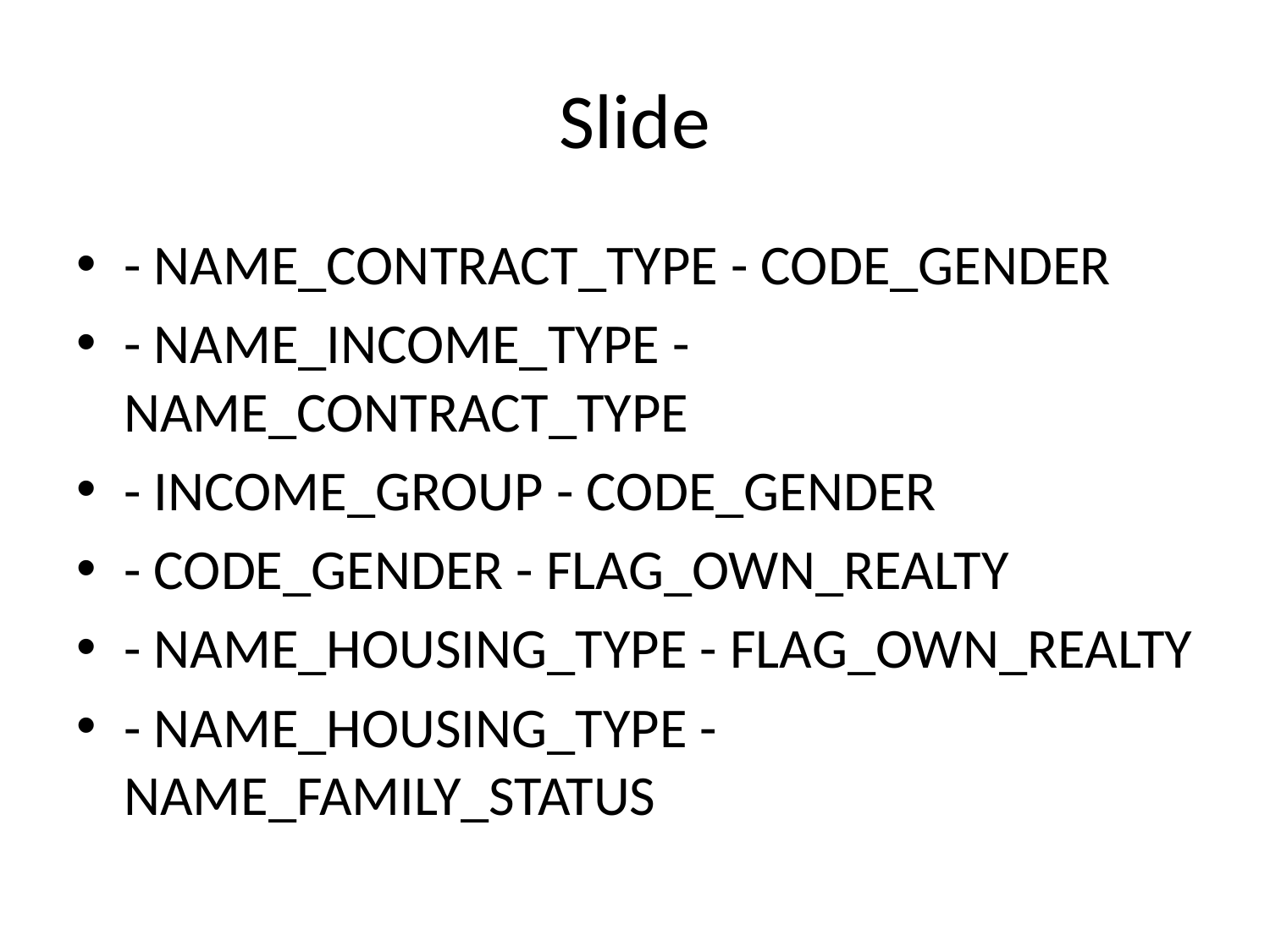

# Slide
- NAME_CONTRACT_TYPE - CODE_GENDER
- NAME_INCOME_TYPE - NAME_CONTRACT_TYPE
- INCOME_GROUP - CODE_GENDER
- CODE_GENDER - FLAG_OWN_REALTY
- NAME_HOUSING_TYPE - FLAG_OWN_REALTY
- NAME_HOUSING_TYPE - NAME_FAMILY_STATUS